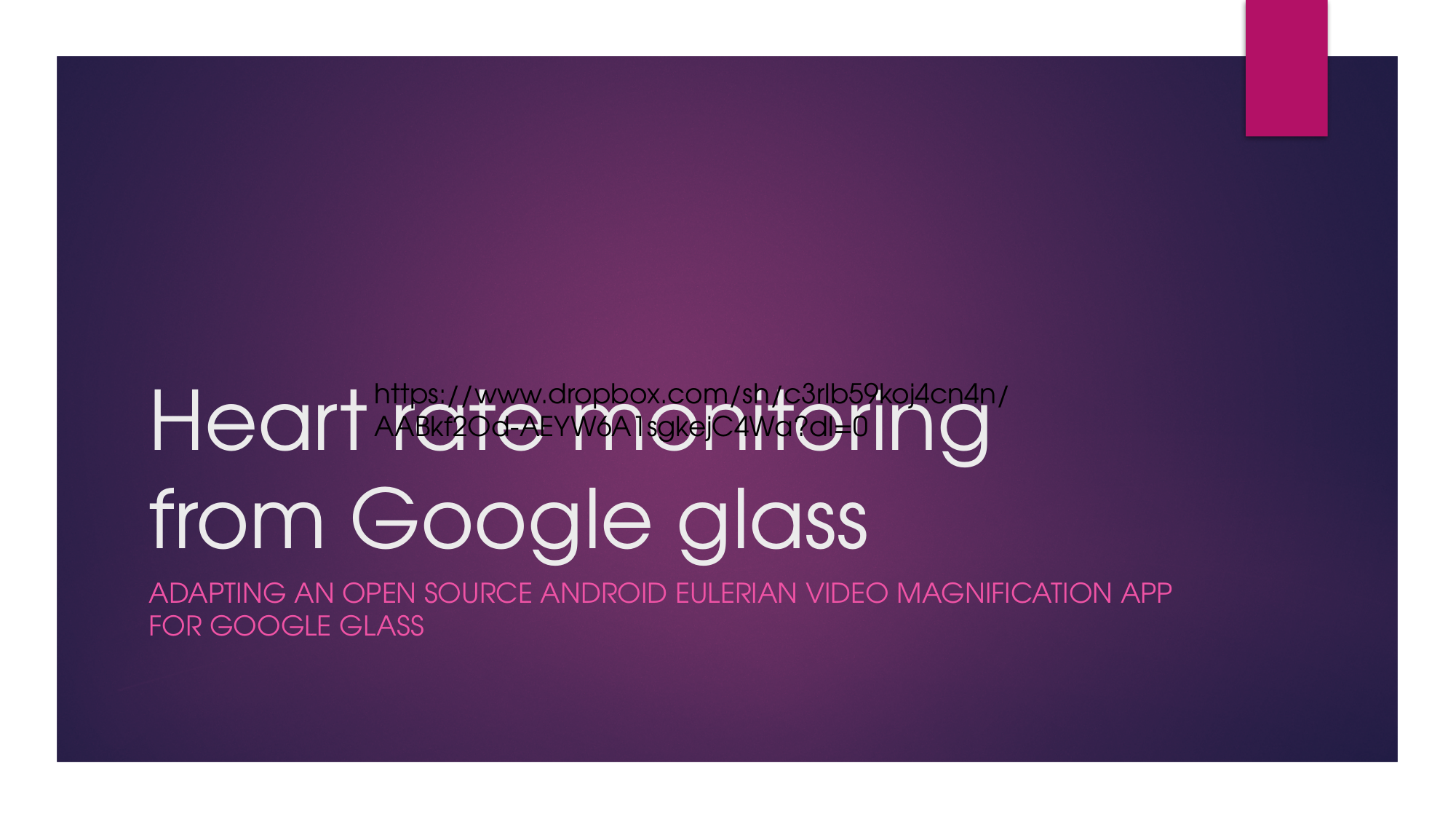

# Heart rate monitoring from Google glass
https://www.dropbox.com/sh/c3rlb59koj4cn4n/AABkf2Od-AEYW6A1sgkejC4Wa?dl=0
Adapting an open source android eulerian video magnification app for Google glass